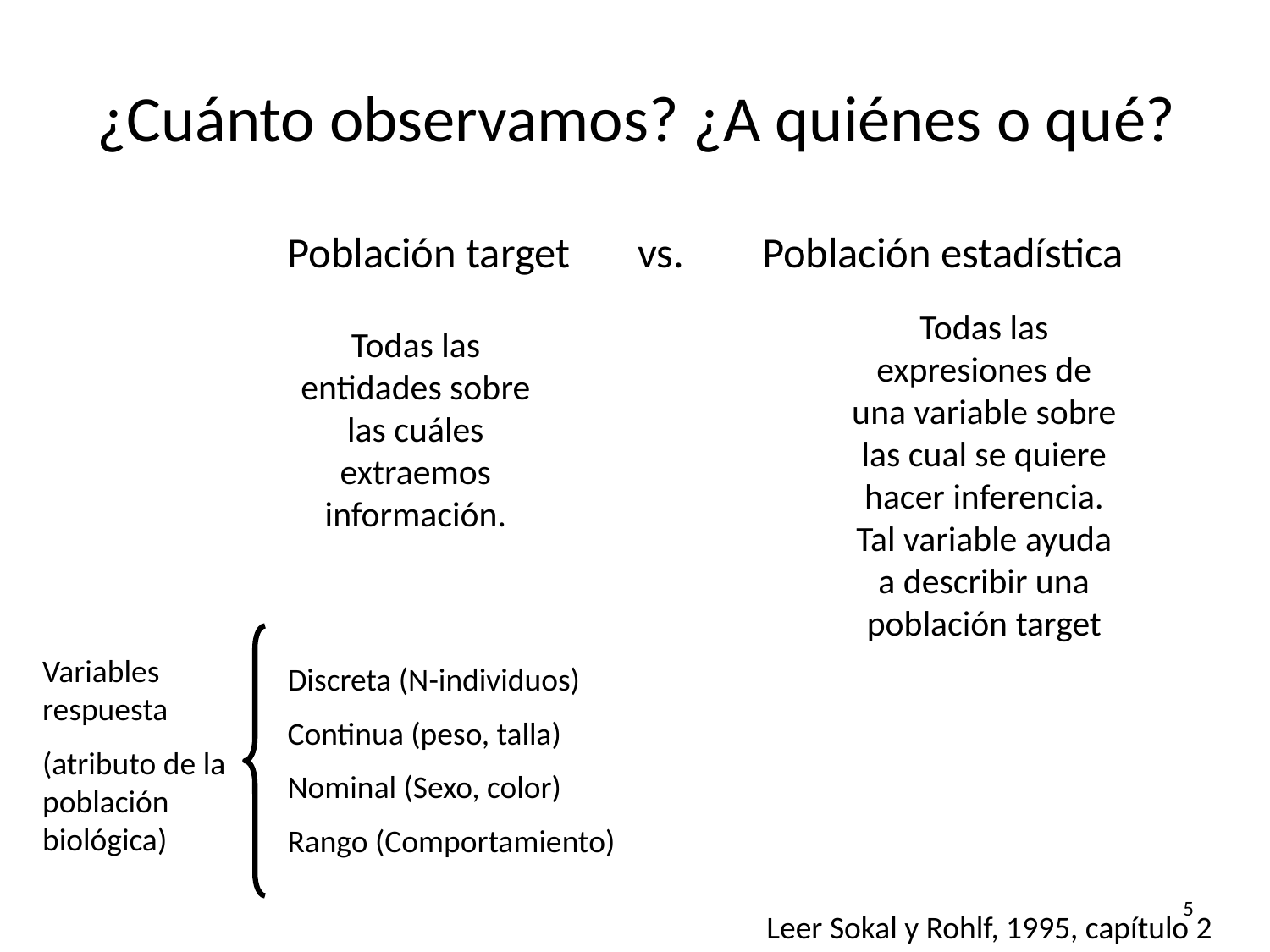

# ¿Cuánto observamos? ¿A quiénes o qué?
    Población target       vs.        Población estadística
Todas las expresiones de una variable sobre las cual se quiere hacer inferencia. Tal variable ayuda a describir una población target
Todas las entidades sobre las cuáles extraemos información.

Variables respuesta
(atributo de la población biológica)
Discreta (N-individuos)
Continua (peso, talla)
Nominal (Sexo, color)
Rango (Comportamiento)
5
Leer Sokal y Rohlf, 1995, capítulo 2